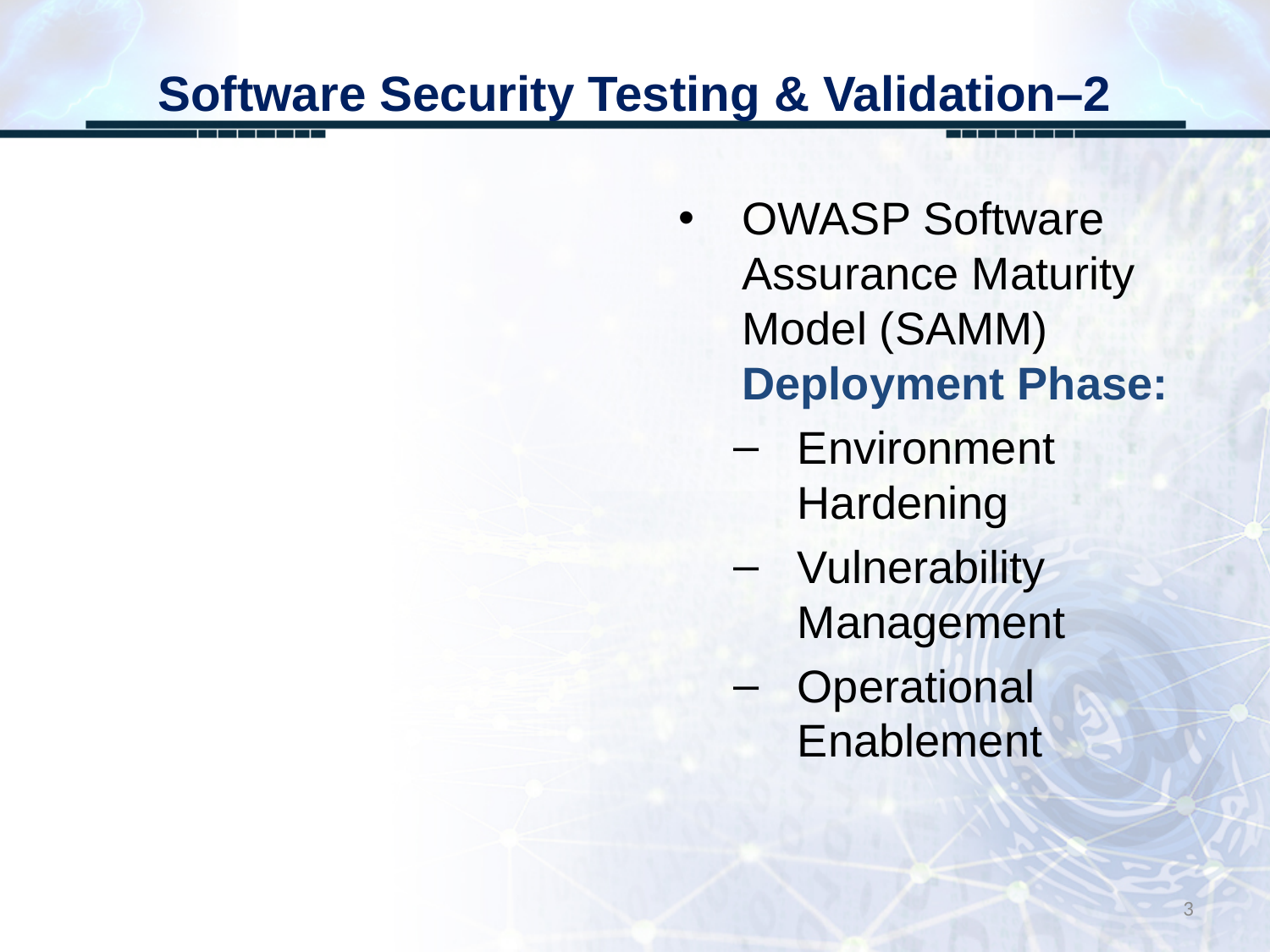

# Software Security Testing & Validation–2
OWASP Software Assurance Maturity Model (SAMM) Deployment Phase:
Environment Hardening
Vulnerability Management
Operational Enablement
3